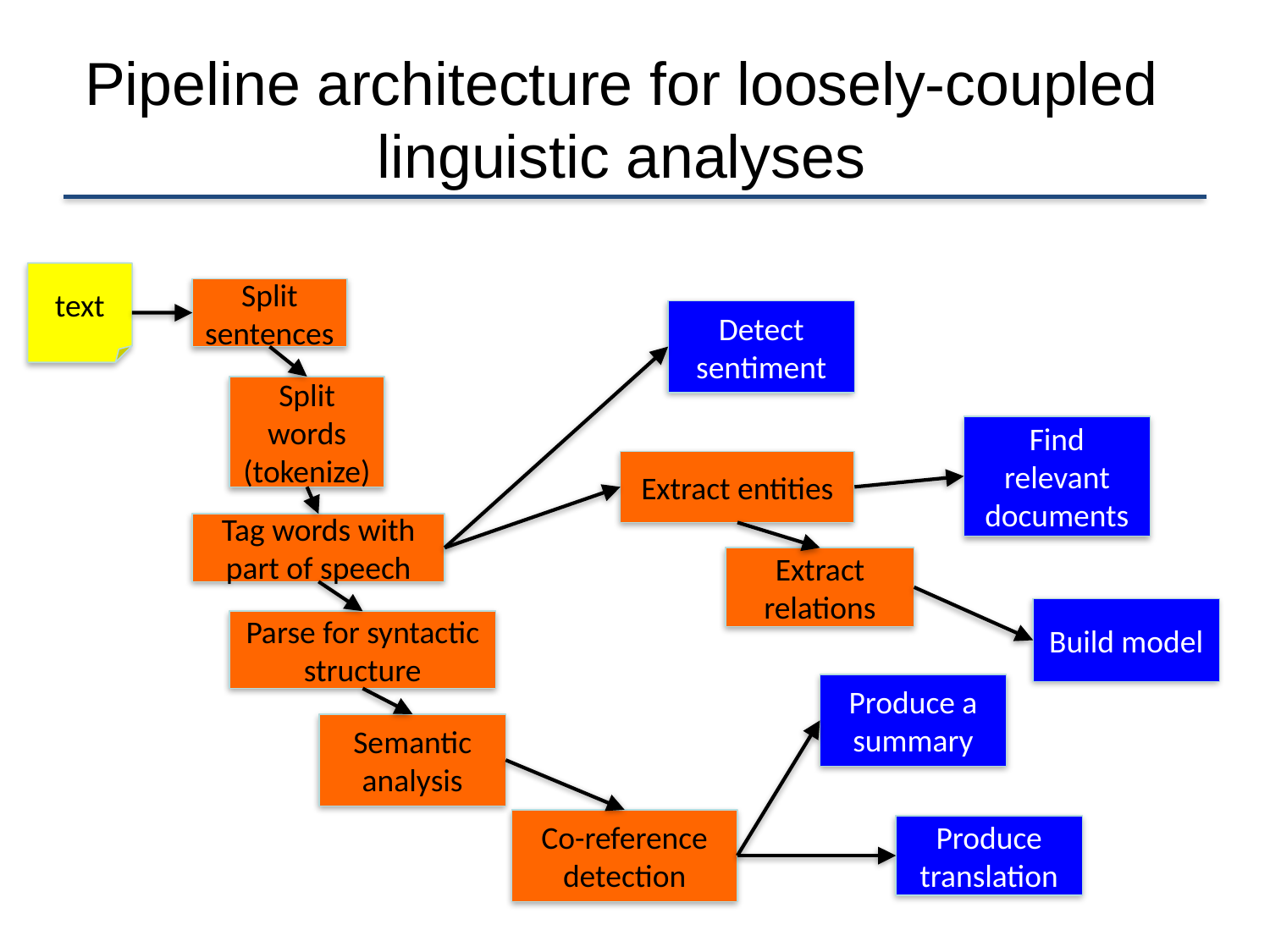

Pipeline architecture for loosely-coupled linguistic analyses

text
Split sentences
Detect sentiment
Split words (tokenize)
Find relevant documents
Extract entities
Tag words with part of speech
Extract relations
Build model
Parse for syntactic structure
Produce a summary
Semantic analysis
Co-reference detection
Produce translation